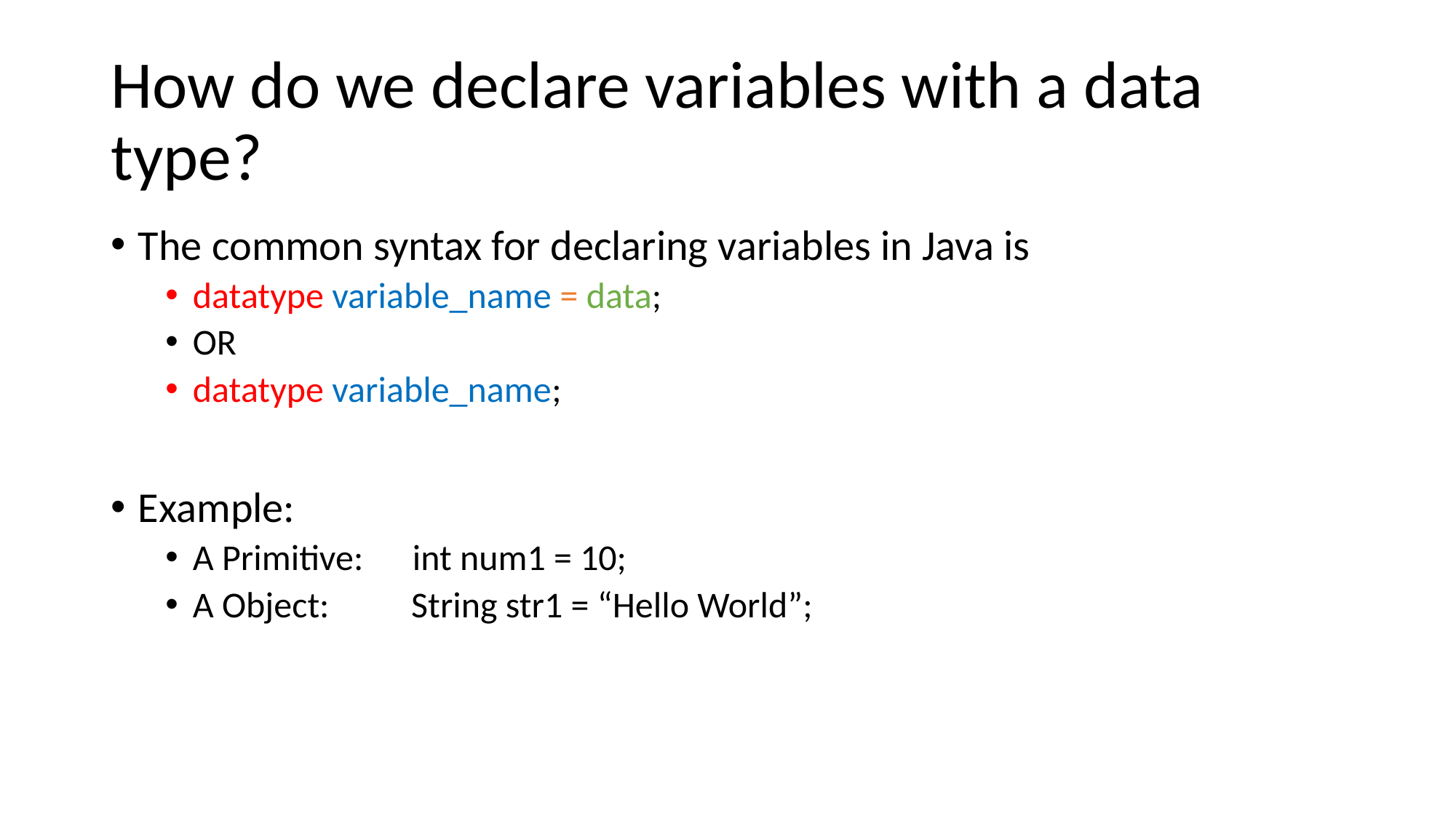

# How do we declare variables with a data type?
The common syntax for declaring variables in Java is
datatype variable_name = data;
OR
datatype variable_name;

Example:
A Primitive:      int num1 = 10;
A Object:          String str1 = “Hello World”;